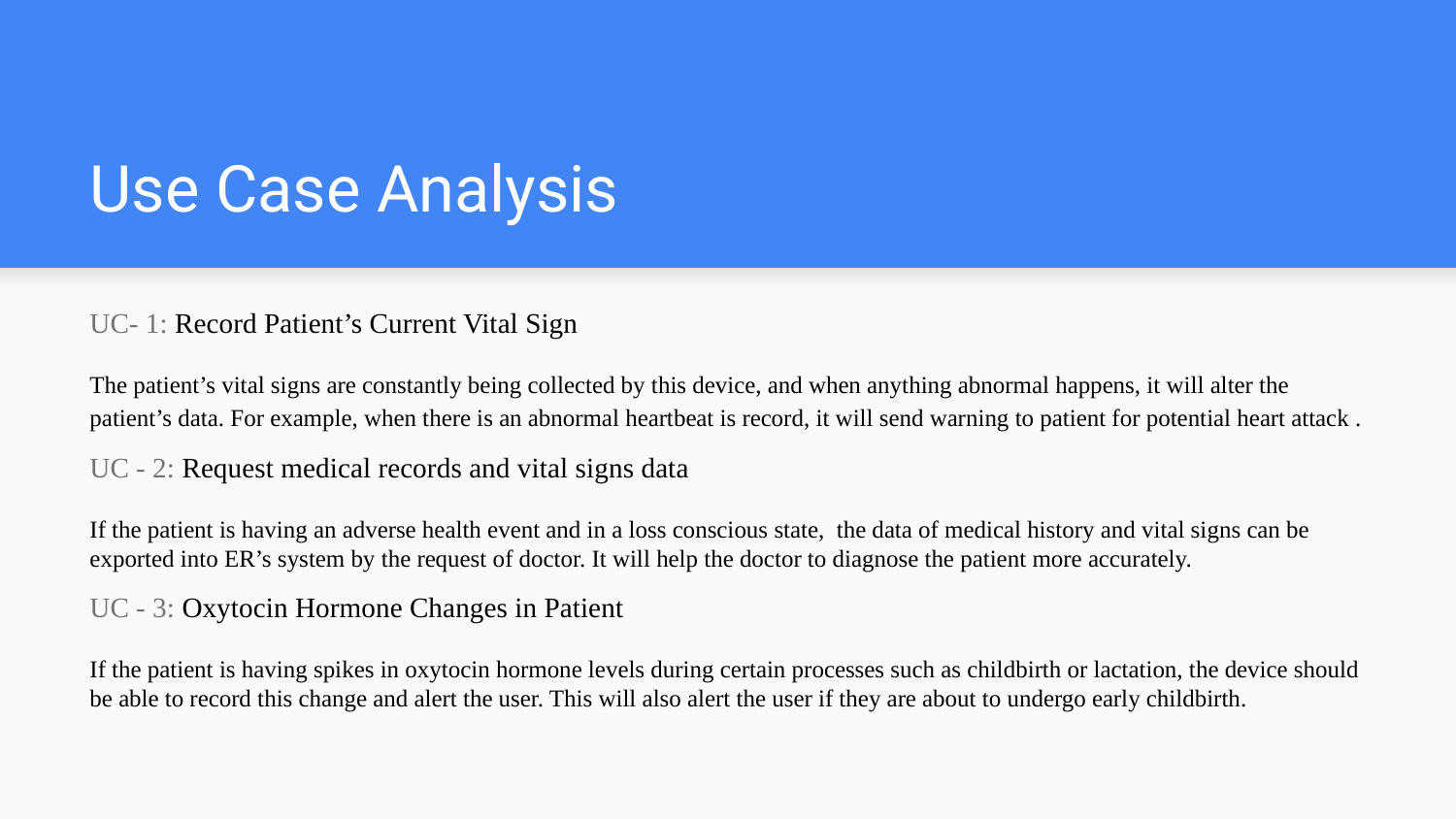

# Use Case Analysis
UC- 1: Record Patient’s Current Vital Sign
The patient’s vital signs are constantly being collected by this device, and when anything abnormal happens, it will alter the patient’s data. For example, when there is an abnormal heartbeat is record, it will send warning to patient for potential heart attack .
UC - 2: Request medical records and vital signs data
If the patient is having an adverse health event and in a loss conscious state,  the data of medical history and vital signs can be exported into ER’s system by the request of doctor. It will help the doctor to diagnose the patient more accurately.
UC - 3: Oxytocin Hormone Changes in Patient
If the patient is having spikes in oxytocin hormone levels during certain processes such as childbirth or lactation, the device should be able to record this change and alert the user. This will also alert the user if they are about to undergo early childbirth.